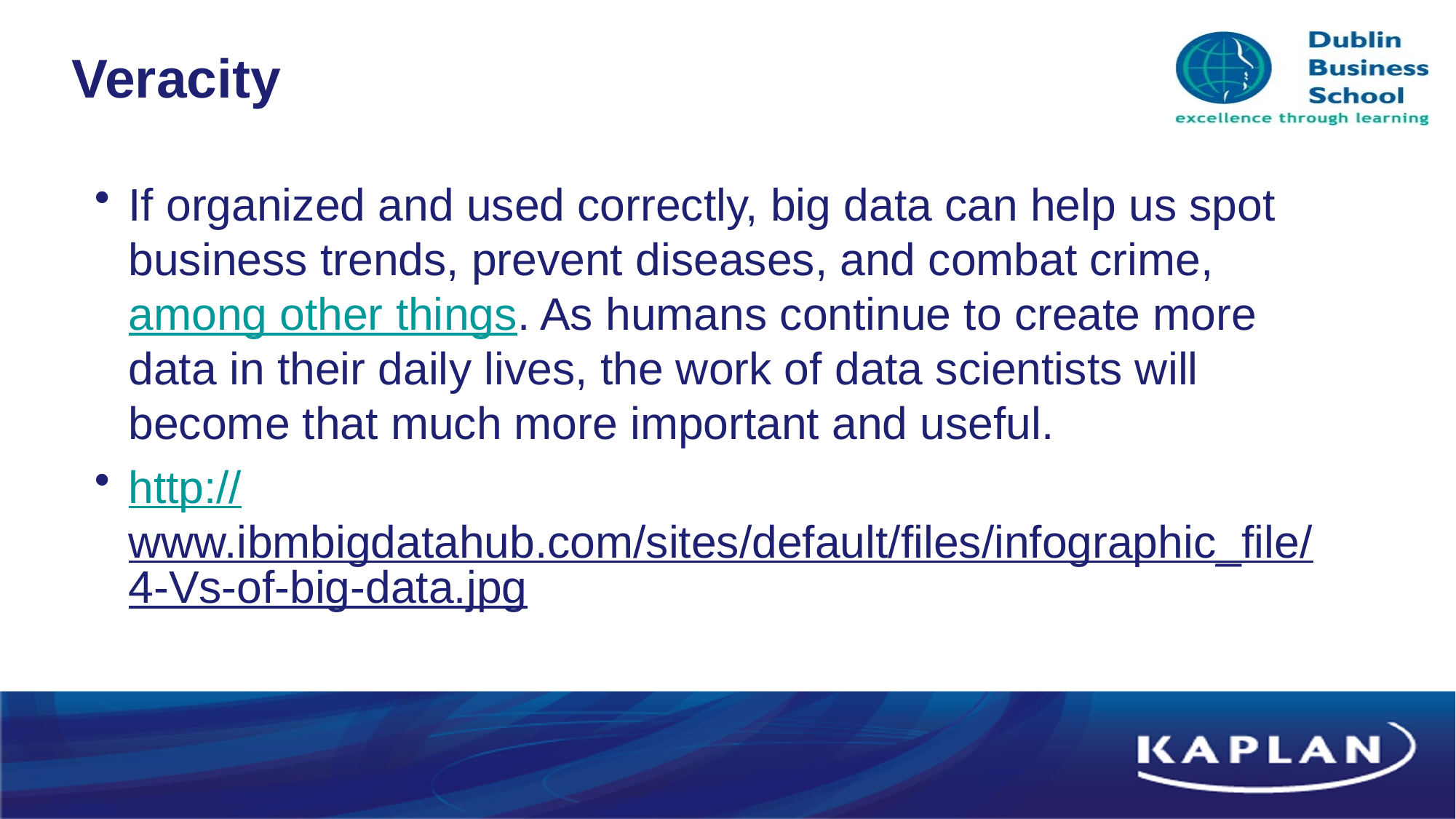

# Veracity
If organized and used correctly, big data can help us spot business trends, prevent diseases, and combat crime, among other things. As humans continue to create more data in their daily lives, the work of data scientists will become that much more important and useful.
http://www.ibmbigdatahub.com/sites/default/files/infographic_file/4-Vs-of-big-data.jpg